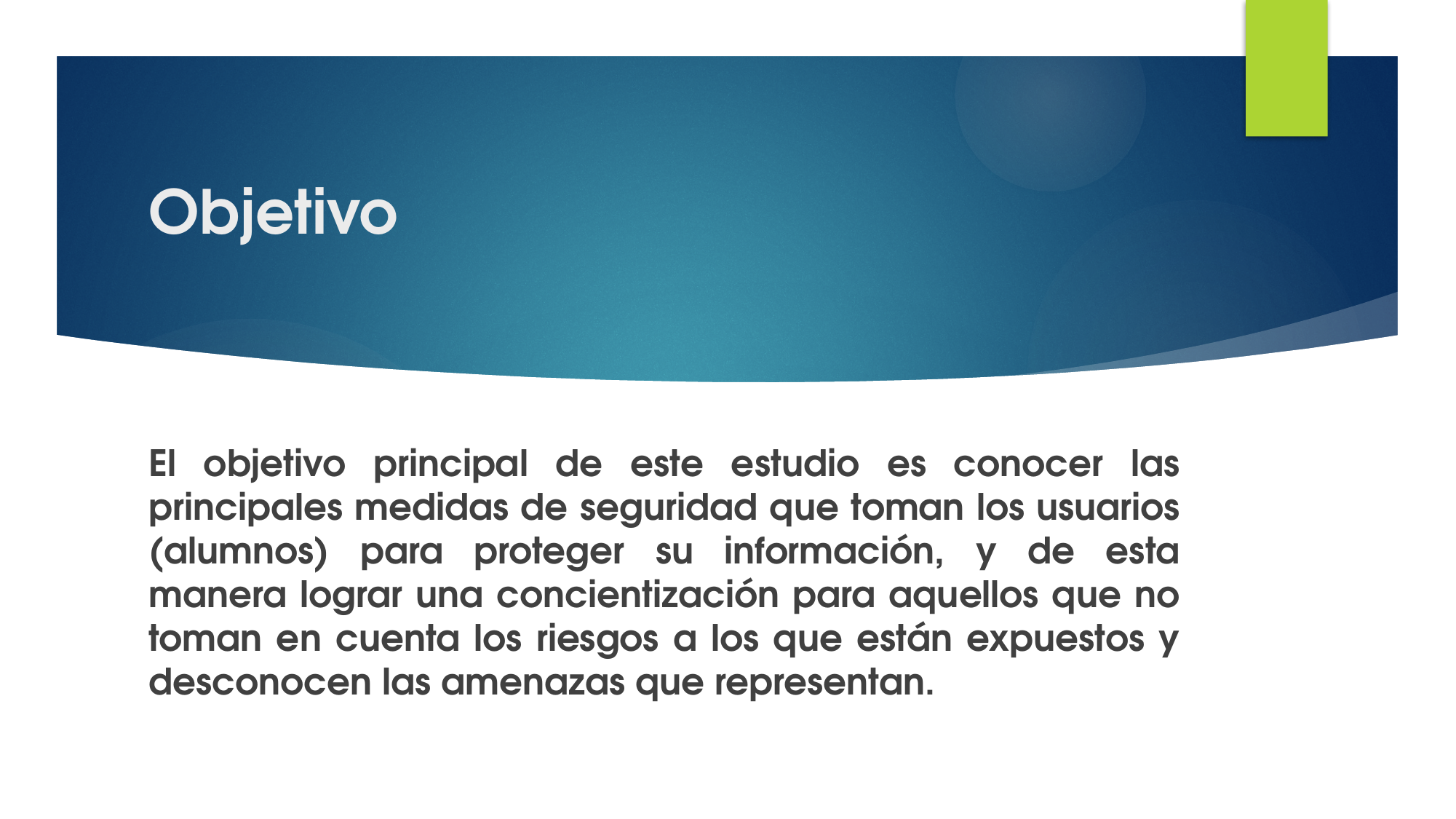

# Objetivo
El objetivo principal de este estudio es conocer las principales medidas de seguridad que toman los usuarios (alumnos) para proteger su información, y de esta manera lograr una concientización para aquellos que no toman en cuenta los riesgos a los que están expuestos y desconocen las amenazas que representan.